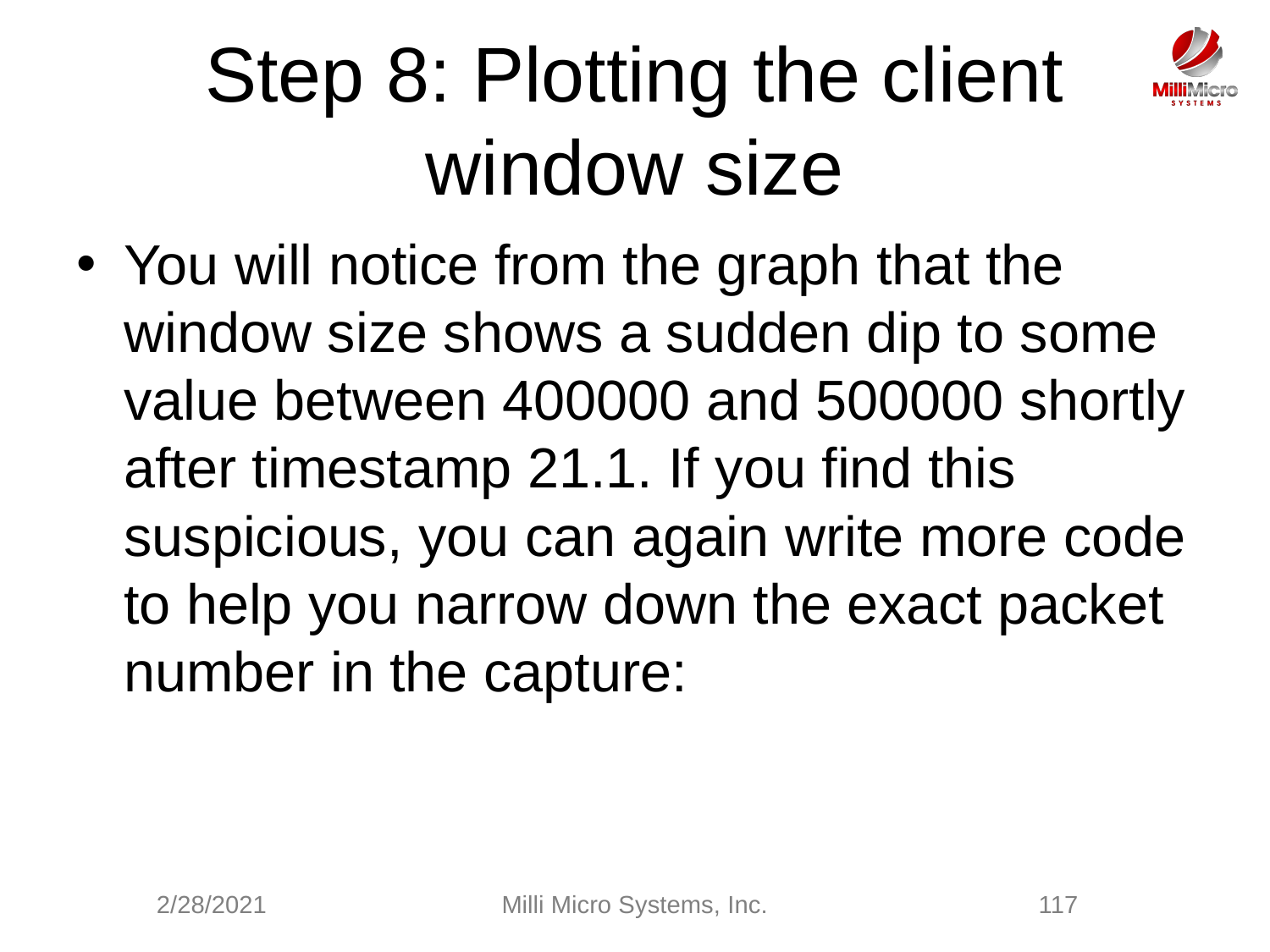

# Step 8: Plotting the client window size
You will notice from the graph that the window size shows a sudden dip to some value between 400000 and 500000 shortly after timestamp 21.1. If you find this suspicious, you can again write more code to help you narrow down the exact packet number in the capture:
2/28/2021
Milli Micro Systems, Inc.
117